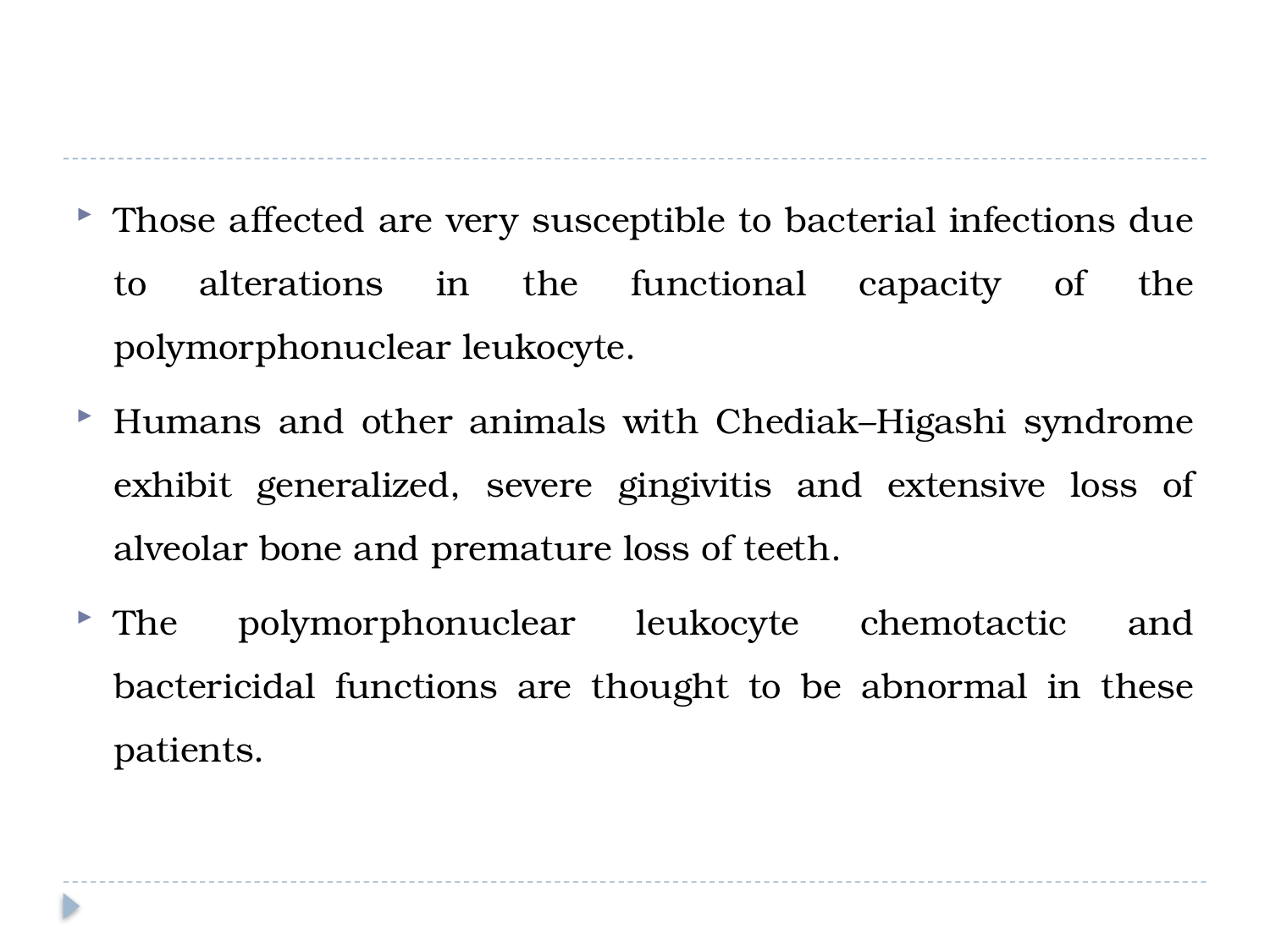

#
Those affected are very susceptible to bacterial infections due to alterations in the functional capacity of the polymorphonuclear leukocyte.
Humans and other animals with Chediak–Higashi syndrome exhibit generalized, severe gingivitis and extensive loss of alveolar bone and premature loss of teeth.
The polymorphonuclear leukocyte chemotactic and bactericidal functions are thought to be abnormal in these patients.